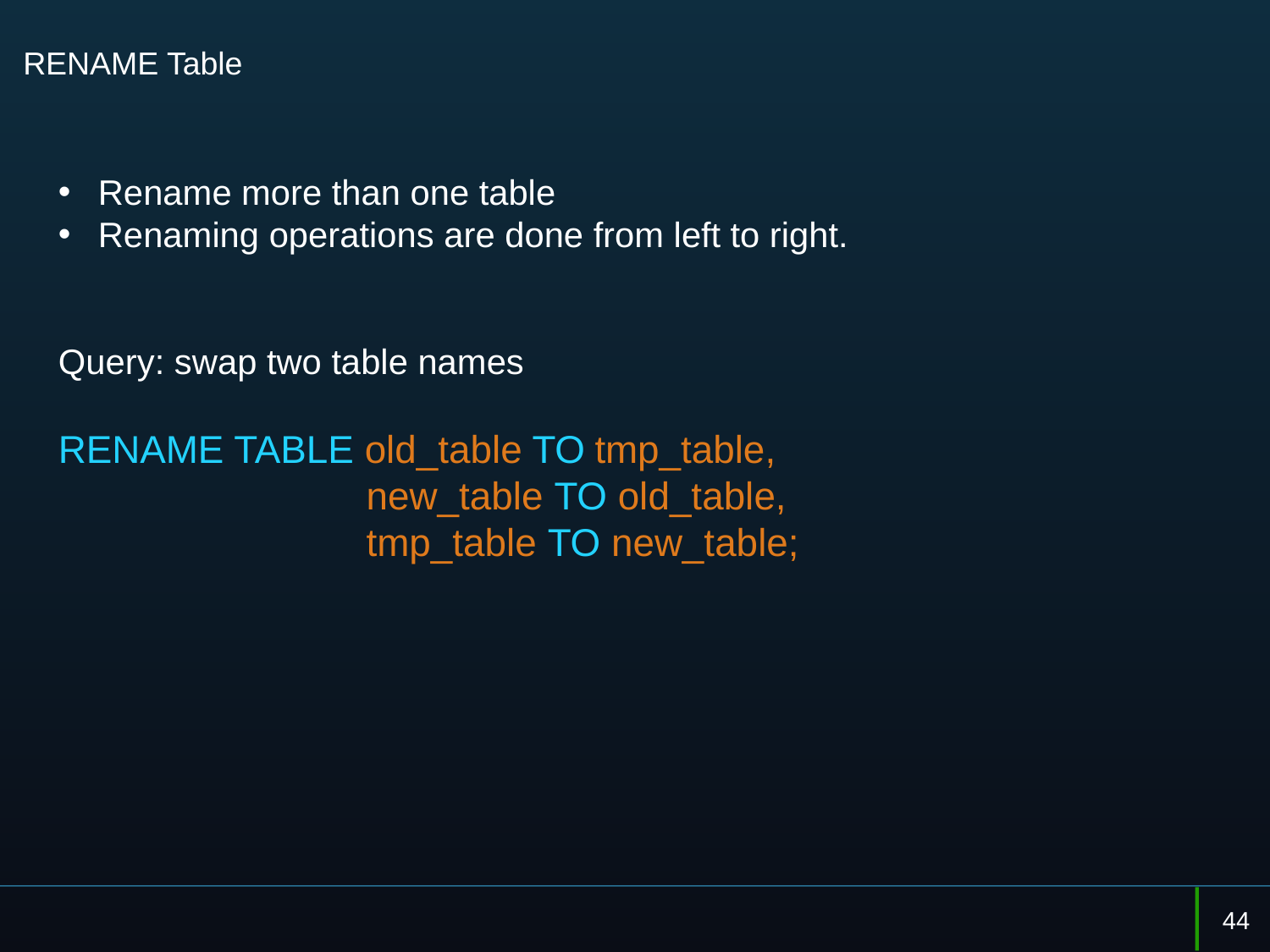

# RENAME Table

Rename more than one table
Renaming operations are done from left to right.

Query: swap two table names

RENAME TABLE old_table TO tmp_table,
		     new_table TO old_table,
		     tmp_table TO new_table;
44